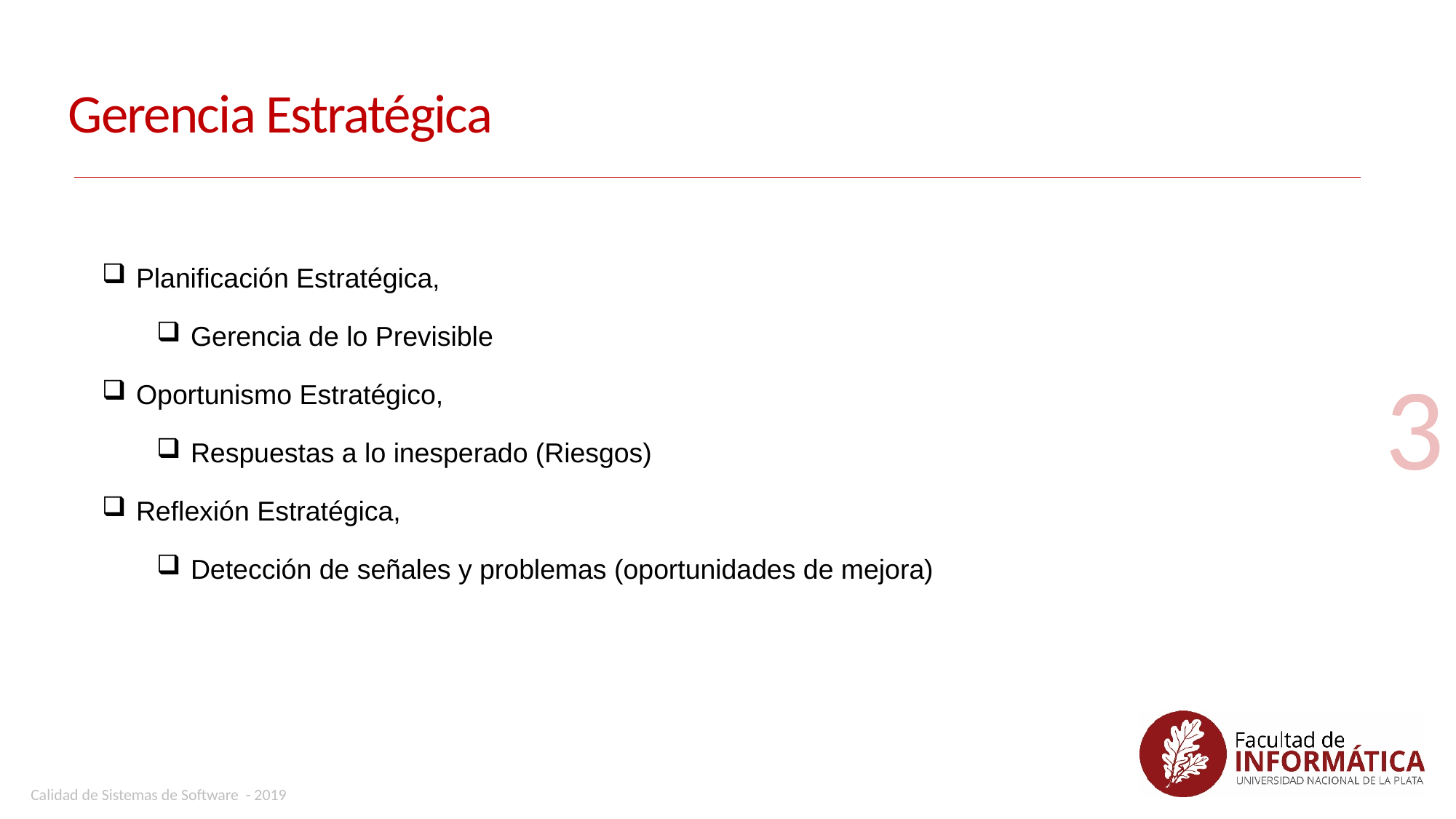

# Gerencia Estratégica

Planificación Estratégica,
Gerencia de lo Previsible
Oportunismo Estratégico,
Respuestas a lo inesperado (Riesgos)
Reflexión Estratégica,
Detección de señales y problemas (oportunidades de mejora)

3
Calidad de Sistemas de Software  - 2019